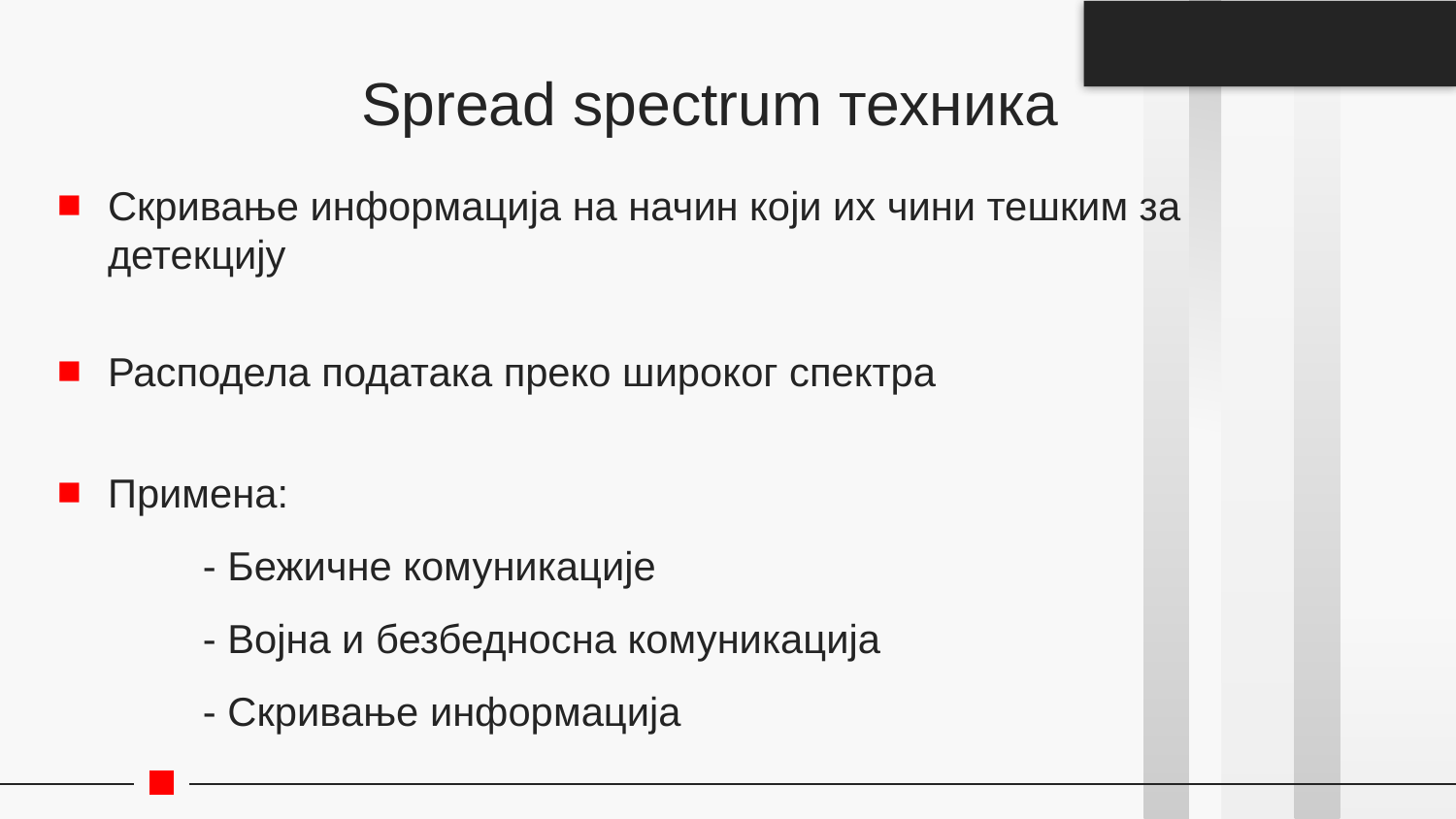

# Spread spectrum техника

Скривање информација на начин који их чини тешким за детекцију

Расподела података преко широког спектра

Примена:
	- Бежичне комуникације
	- Војна и безбедносна комуникација
	- Скривање информација